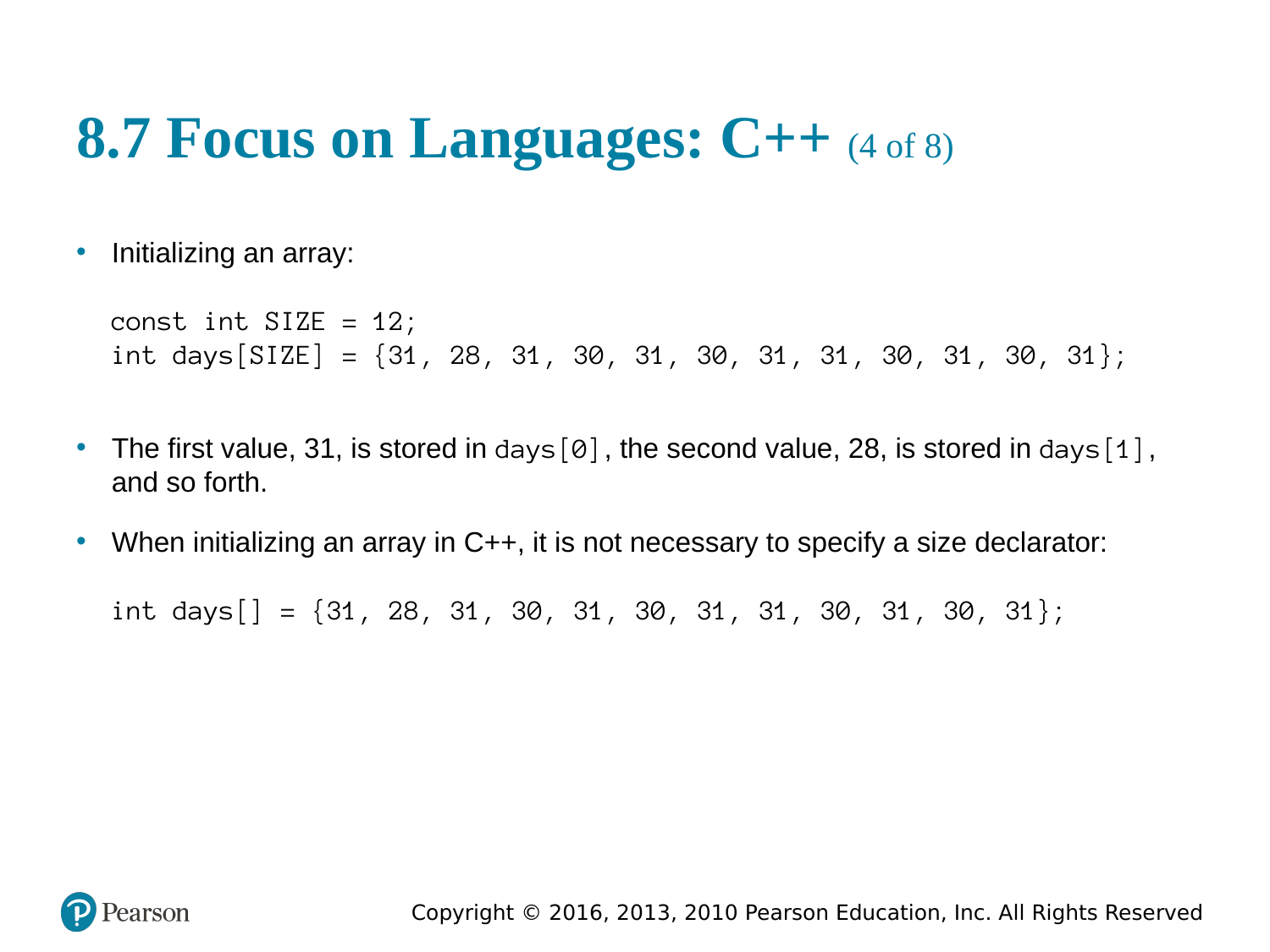

# 8.7 Focus on Languages: C++ (4 of 8)
Initializing an array:
const int SIZE = 12;
int days[SIZE] = {31, 28, 31, 30, 31, 30, 31, 31, 30, 31, 30, 31};
The first value, 31, is stored in days[0], the second value, 28, is stored in days[1], and so forth.
When initializing an array in C++, it is not necessary to specify a size declarator:
int days[] = {31, 28, 31, 30, 31, 30, 31, 31, 30, 31, 30, 31};